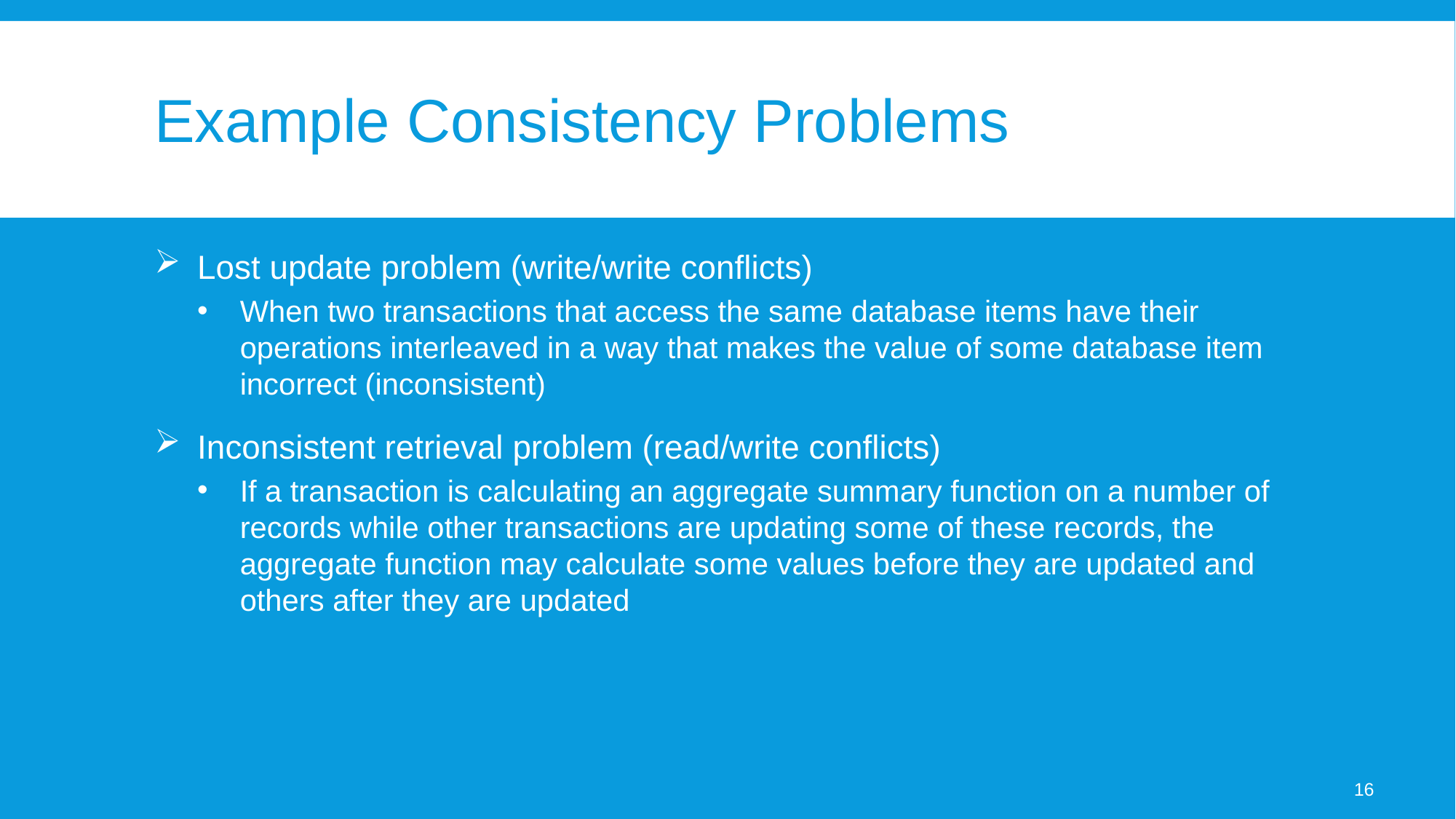

# Example Consistency Problems
Lost update problem (write/write conflicts)
When two transactions that access the same database items have their operations interleaved in a way that makes the value of some database item incorrect (inconsistent)
Inconsistent retrieval problem (read/write conflicts)
If a transaction is calculating an aggregate summary function on a number of records while other transactions are updating some of these records, the aggregate function may calculate some values before they are updated and others after they are updated

16